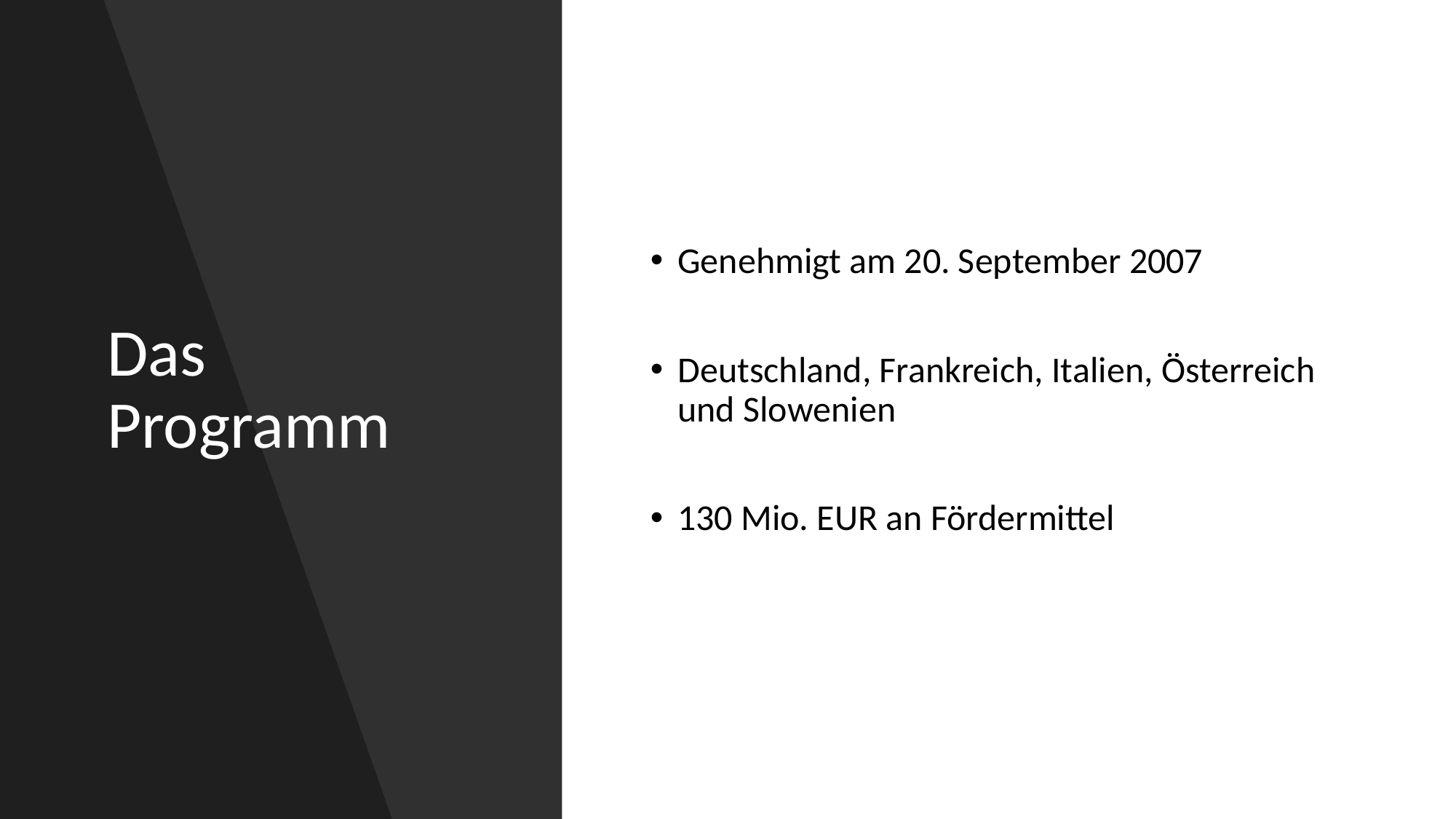

# Das Programm
Genehmigt am 20. September 2007

Deutschland, Frankreich, Italien, Österreich und Slowenien

130 Mio. EUR an Fördermittel